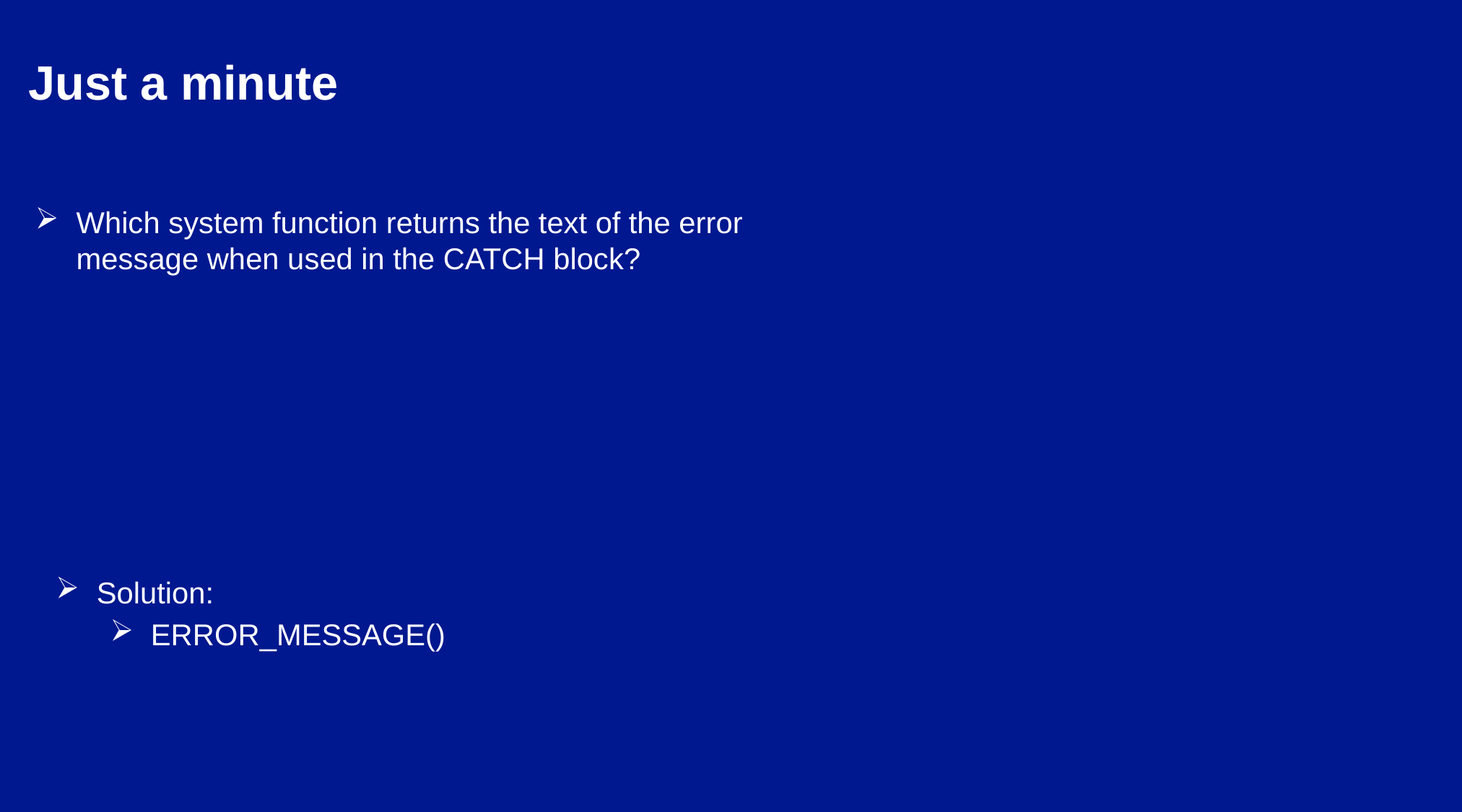

Just a minute
Which system function returns the text of the error message when used in the CATCH block?
Solution:
ERROR_MESSAGE()